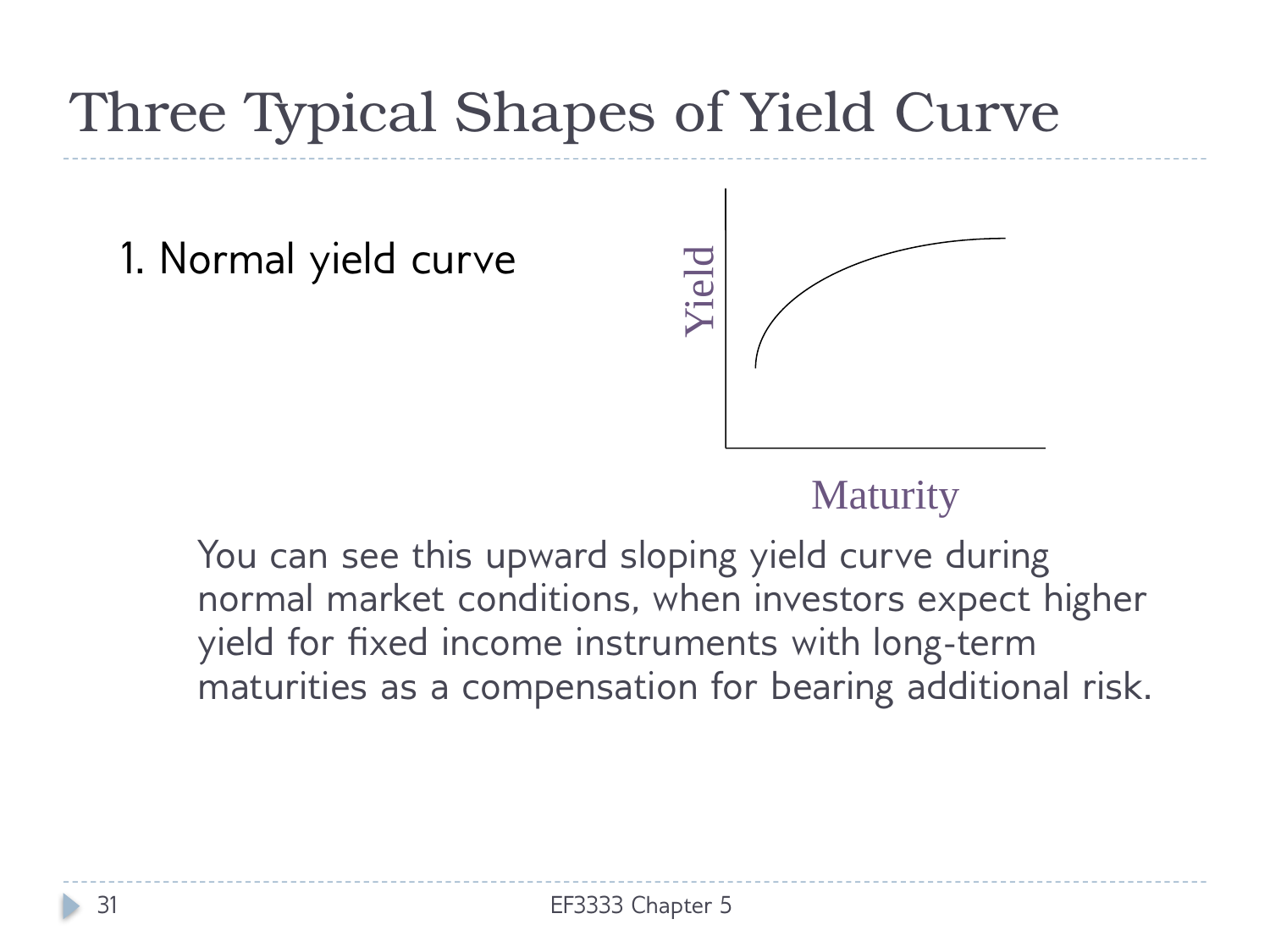

# Three Typical Shapes of Yield Curve

Yield

Maturity
1. Normal yield curve

	You can see this upward sloping yield curve during normal market conditions, when investors expect higher yield for fixed income instruments with long-term maturities as a compensation for bearing additional risk.
31
EF3333 Chapter 5